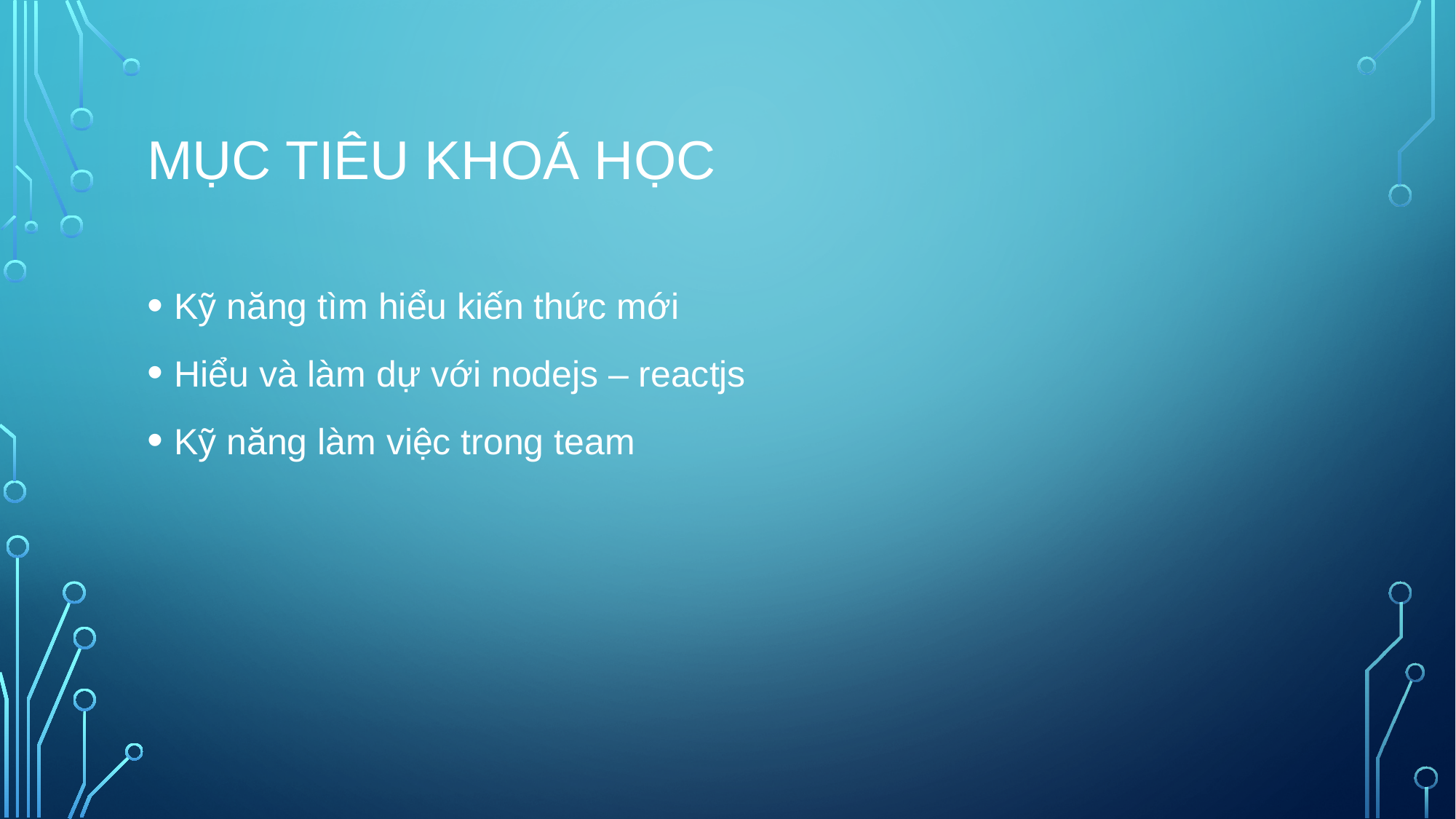

# Mục tiêu khoá học
Kỹ năng tìm hiểu kiến thức mới
Hiểu và làm dự với nodejs – reactjs
Kỹ năng làm việc trong team